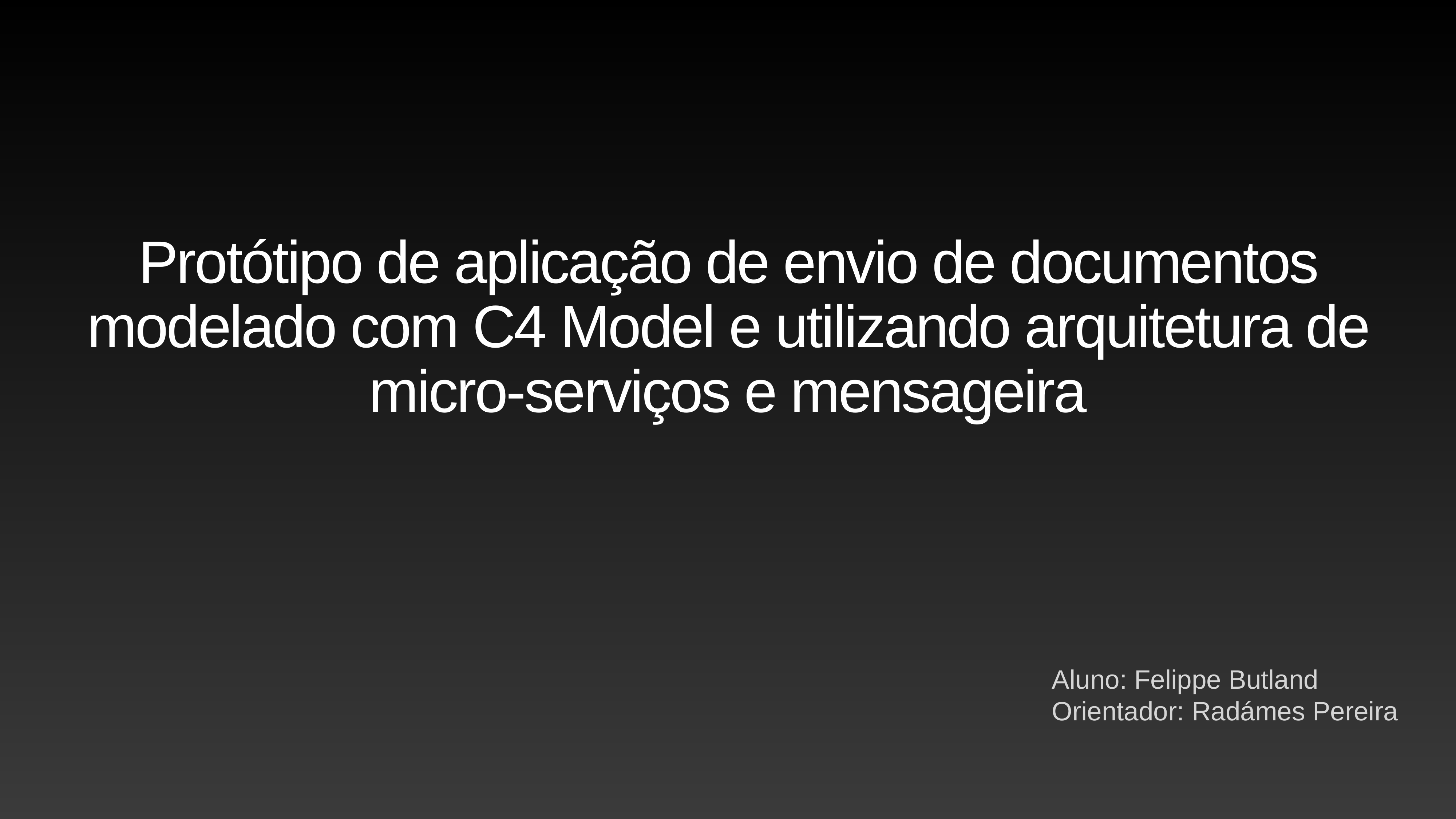

# Protótipo de aplicação de envio de documentos modelado com C4 Model e utilizando arquitetura de micro-serviços e mensageira
Aluno: Felippe Butland
Orientador: Radámes Pereira